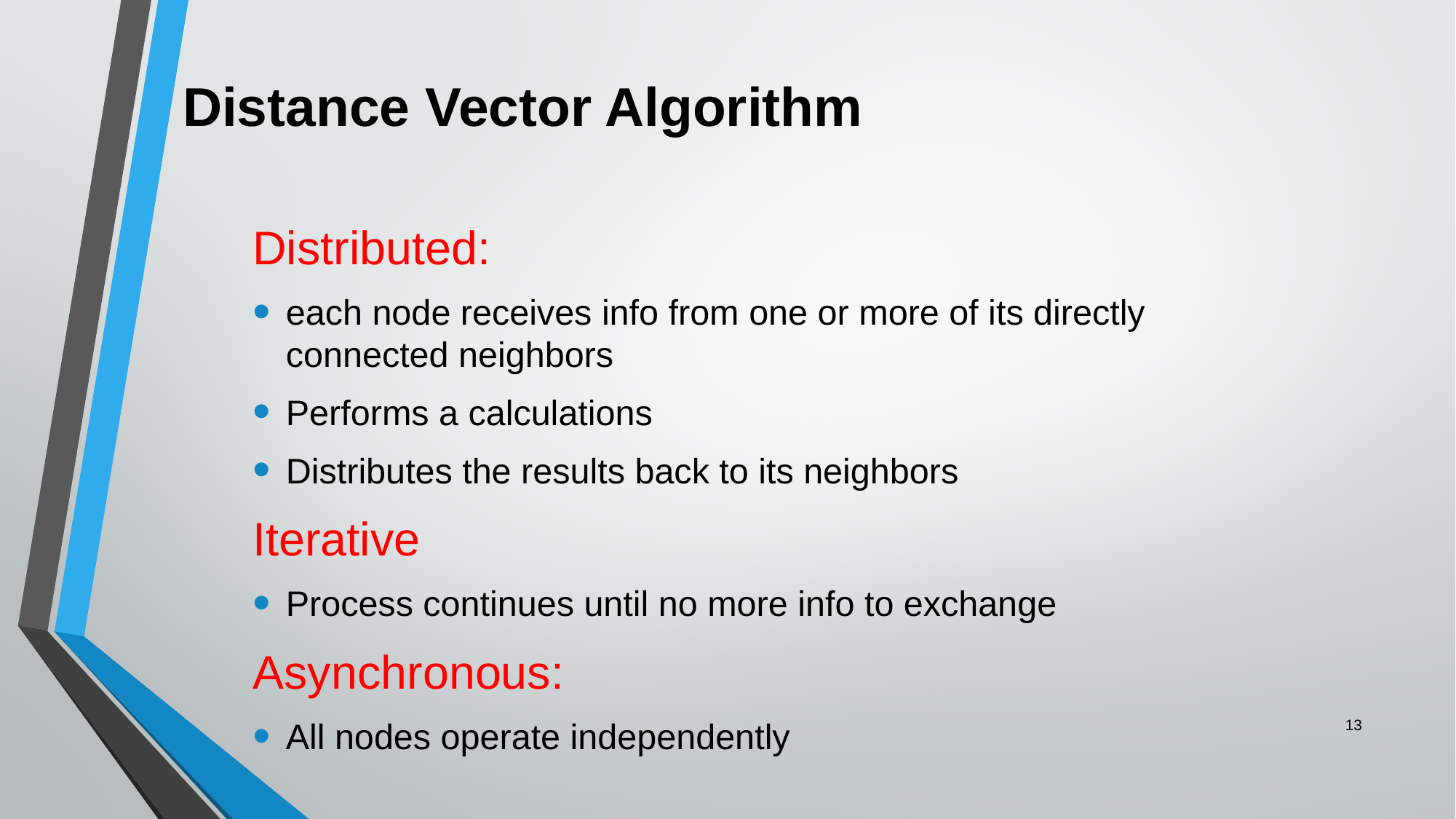

Distance Vector Algorithm
Distributed:
each node receives info from one or more of its directly connected neighbors
Performs a calculations
Distributes the results back to its neighbors
Iterative
Process continues until no more info to exchange
Asynchronous:
All nodes operate independently
13